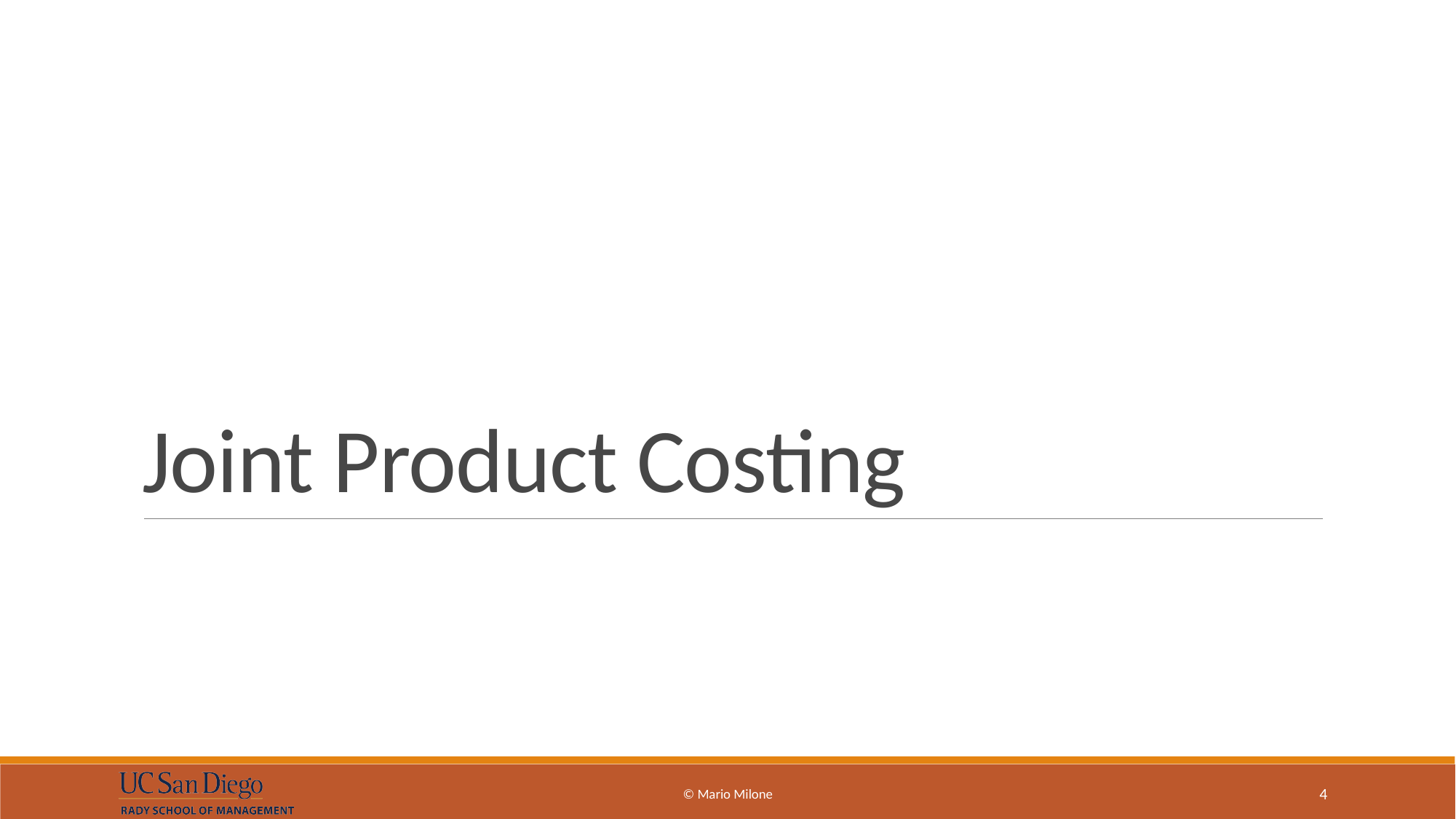

# Joint Product Costing

© Mario Milone
4